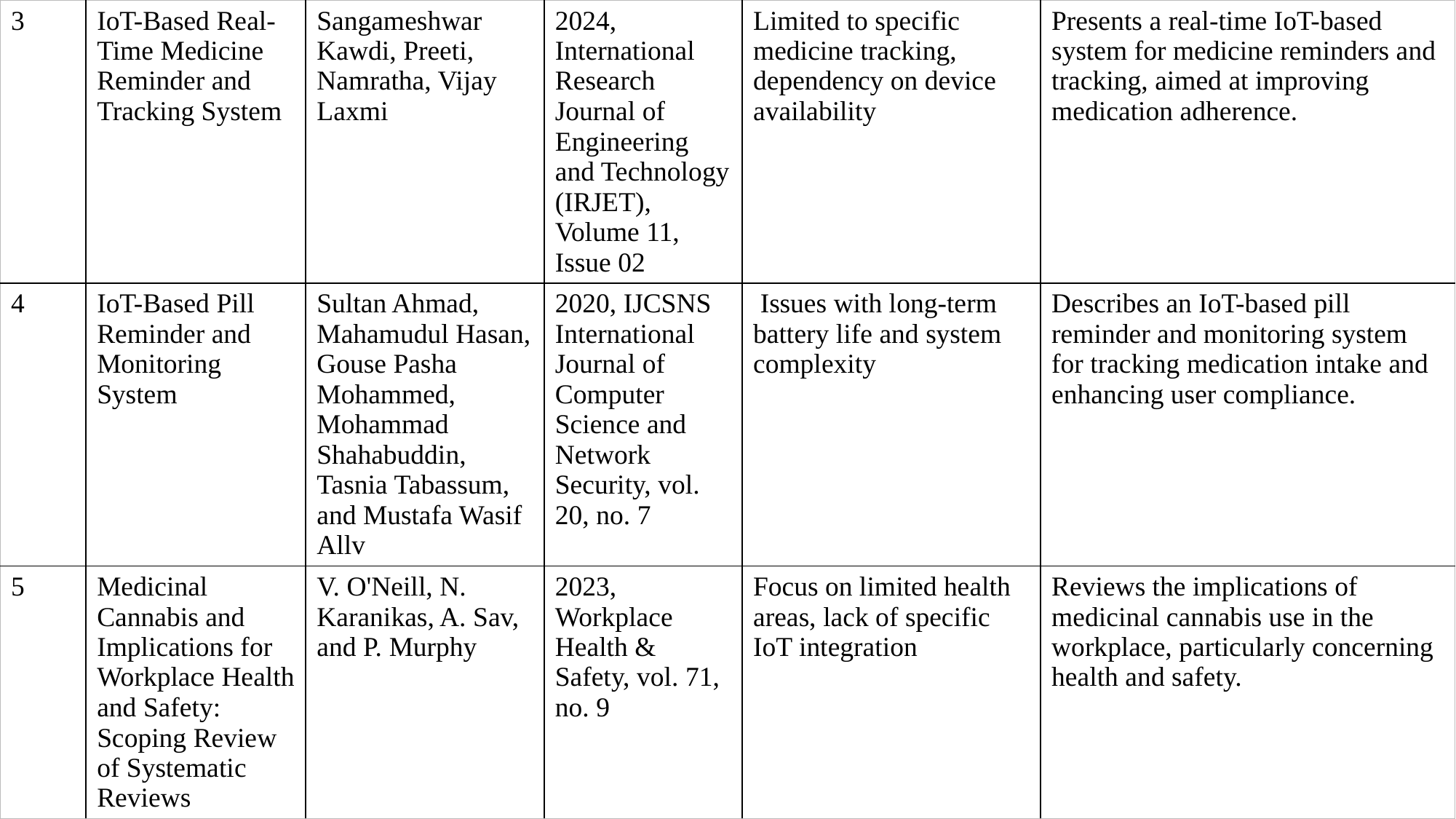

| 3 | IoT-Based Real-Time Medicine Reminder and Tracking System | Sangameshwar Kawdi, Preeti, Namratha, Vijay Laxmi | 2024, International Research Journal of Engineering and Technology (IRJET), Volume 11, Issue 02 | Limited to specific medicine tracking, dependency on device availability | Presents a real-time IoT-based system for medicine reminders and tracking, aimed at improving medication adherence. |
| --- | --- | --- | --- | --- | --- |
| 4 | IoT-Based Pill Reminder and Monitoring System | Sultan Ahmad, Mahamudul Hasan, Gouse Pasha Mohammed, Mohammad Shahabuddin, Tasnia Tabassum, and Mustafa Wasif Allv | 2020, IJCSNS International Journal of Computer Science and Network Security, vol. 20, no. 7 | Issues with long-term battery life and system complexity | Describes an IoT-based pill reminder and monitoring system for tracking medication intake and enhancing user compliance. |
| 5 | Medicinal Cannabis and Implications for Workplace Health and Safety: Scoping Review of Systematic Reviews | V. O'Neill, N. Karanikas, A. Sav, and P. Murphy | 2023, Workplace Health & Safety, vol. 71, no. 9 | Focus on limited health areas, lack of specific IoT integration | Reviews the implications of medicinal cannabis use in the workplace, particularly concerning health and safety. |